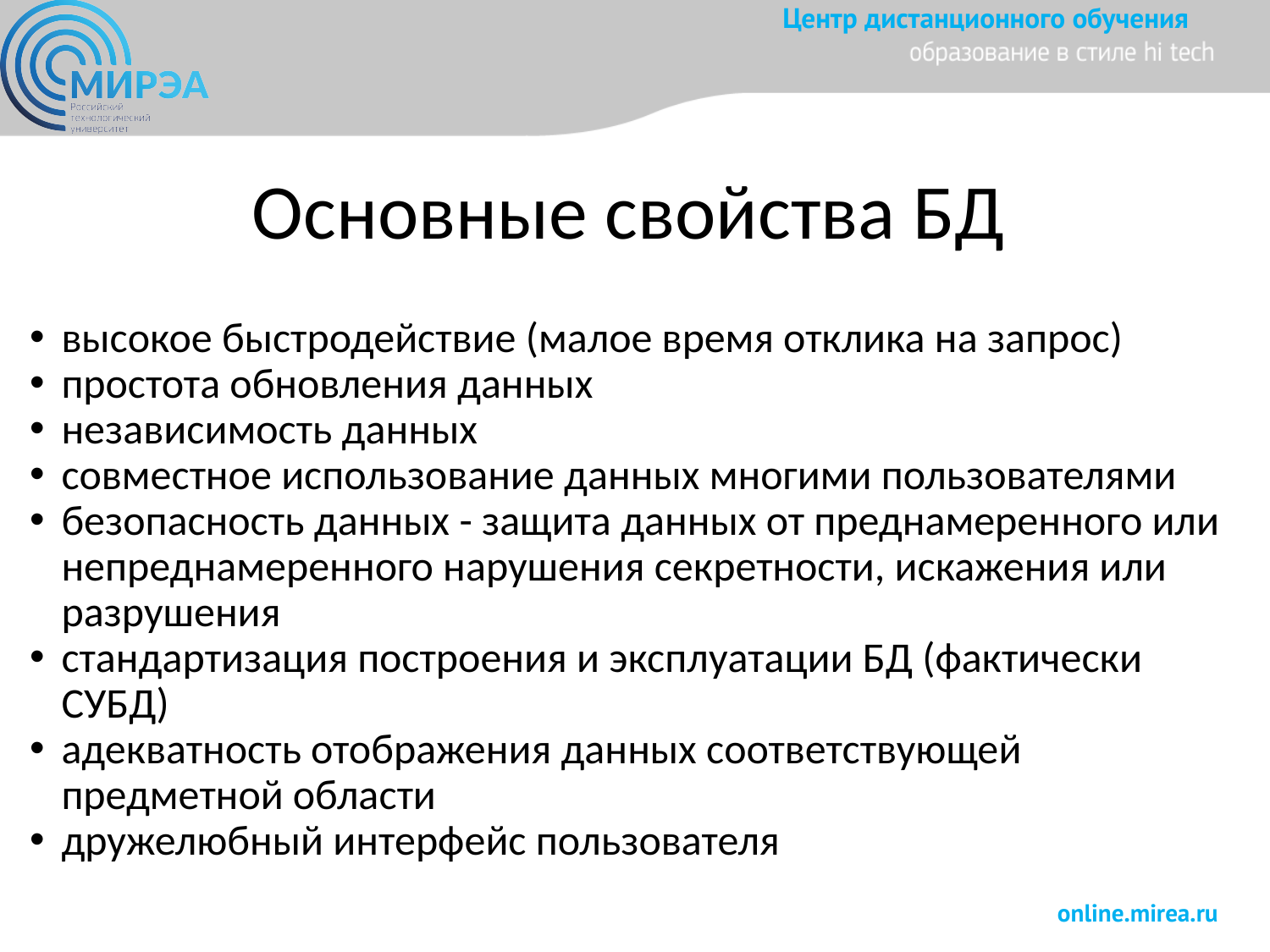

# Основные свойства БД
высокое быстродействие (малое время отклика на запрос)
простота обновления данных
независимость данных
совместное использование данных многими пользователями
безопасность данных - защита данных от преднамеренного или непреднамеренного нарушения секретности, искажения или разрушения
стандартизация построения и эксплуатации БД (фактически СУБД)
адекватность отображения данных соответствующей предметной области
дружелюбный интерфейс пользователя